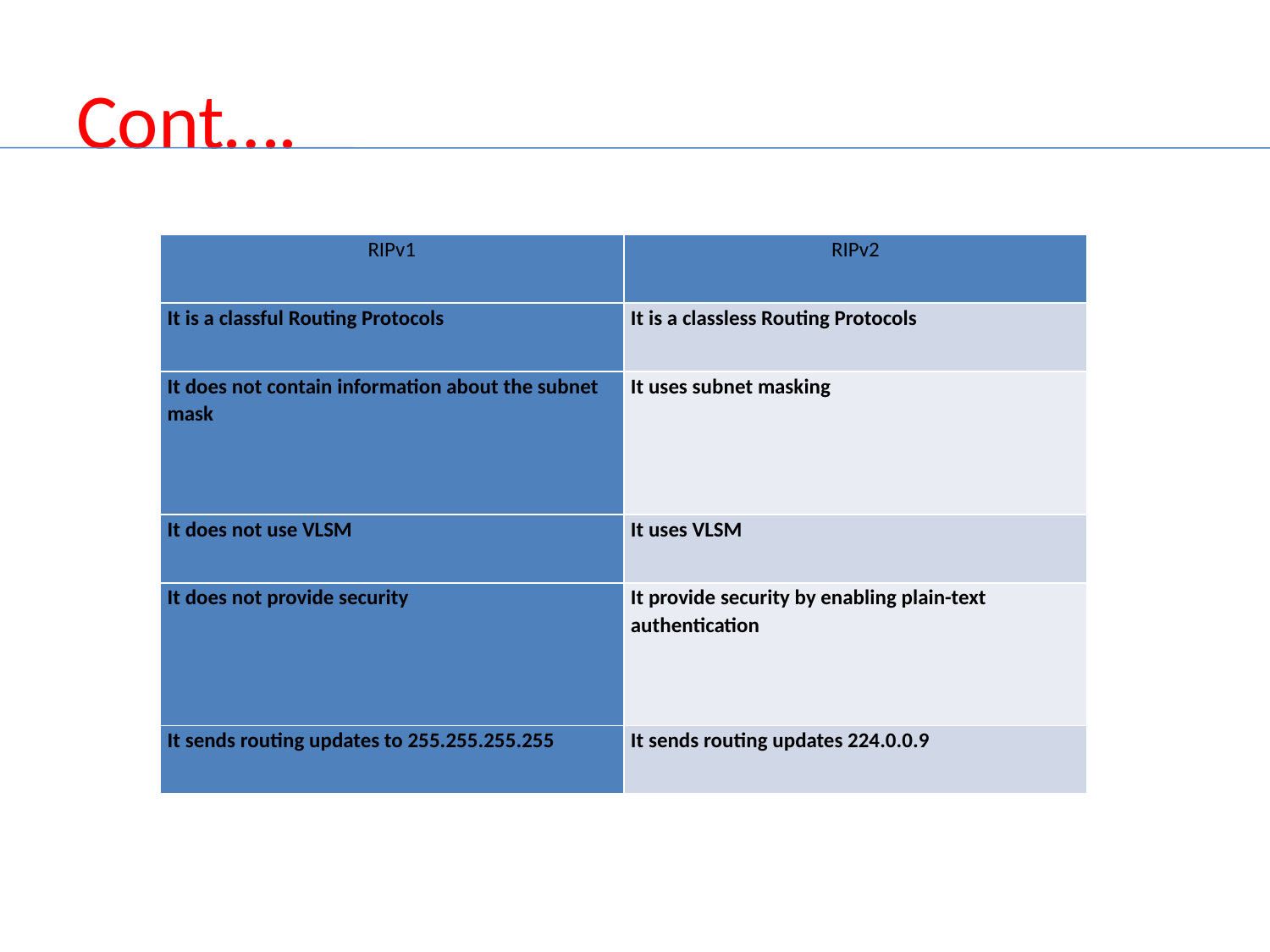

# Cont….
| RIPv1 | RIPv2 |
| --- | --- |
| It is a classful Routing Protocols | It is a classless Routing Protocols |
| It does not contain information about the subnet mask | It uses subnet masking |
| It does not use VLSM | It uses VLSM |
| It does not provide security | It provide security by enabling plain-text authentication |
| It sends routing updates to 255.255.255.255 | It sends routing updates 224.0.0.9 |